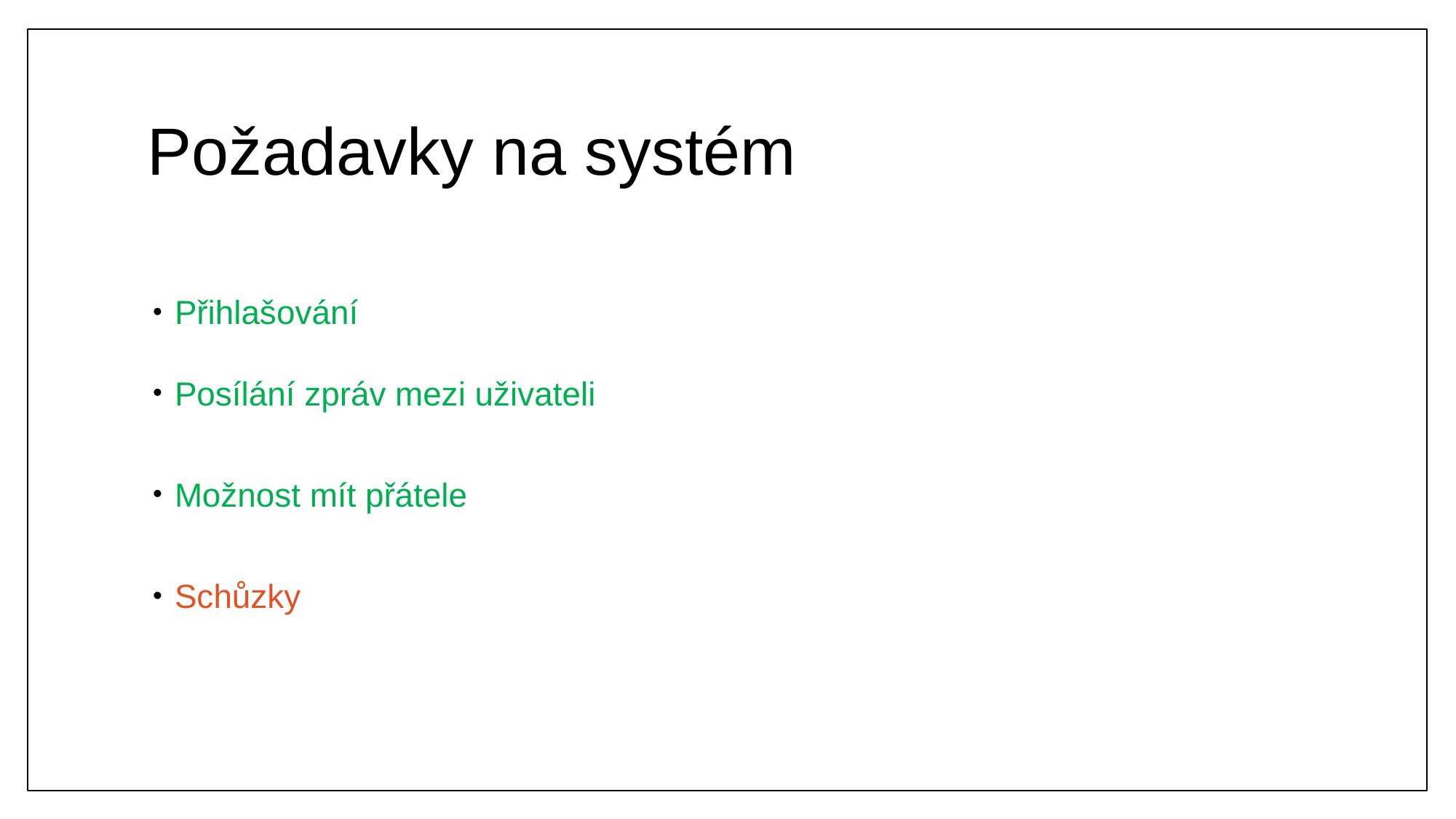

# Požadavky na systém
Přihlašování
Posílání zpráv mezi uživateli
Možnost mít přátele
Schůzky